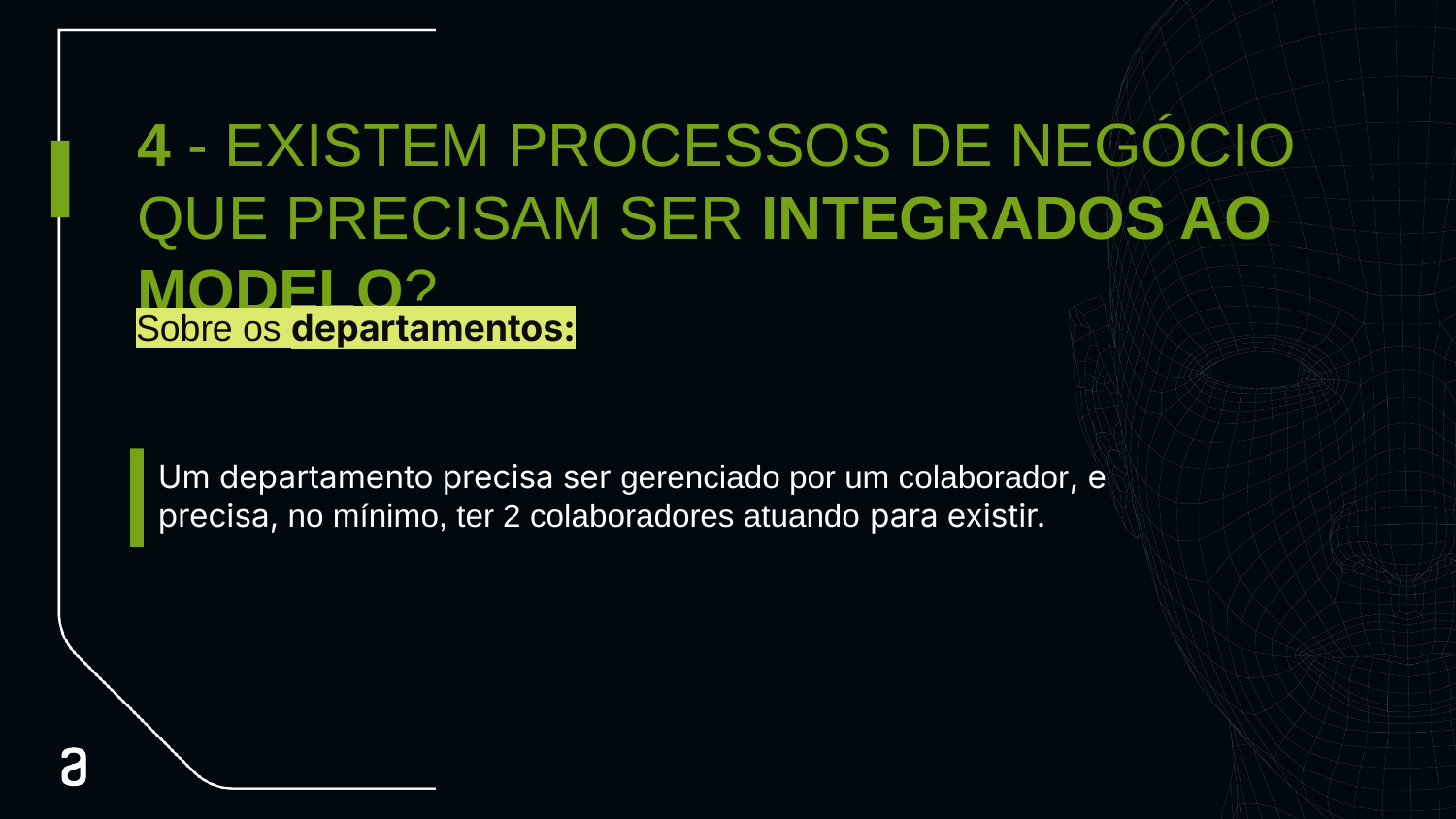

# 4 - EXISTEM PROCESSOS DE NEGÓCIO QUE PRECISAM SER INTEGRADOS AO MODELO?
Primárias
Sobre os departamentos:

Um departamento precisa ser gerenciado por um colaborador, e precisa, no mínimo, ter 2 colaboradores atuando para existir.
Apoio